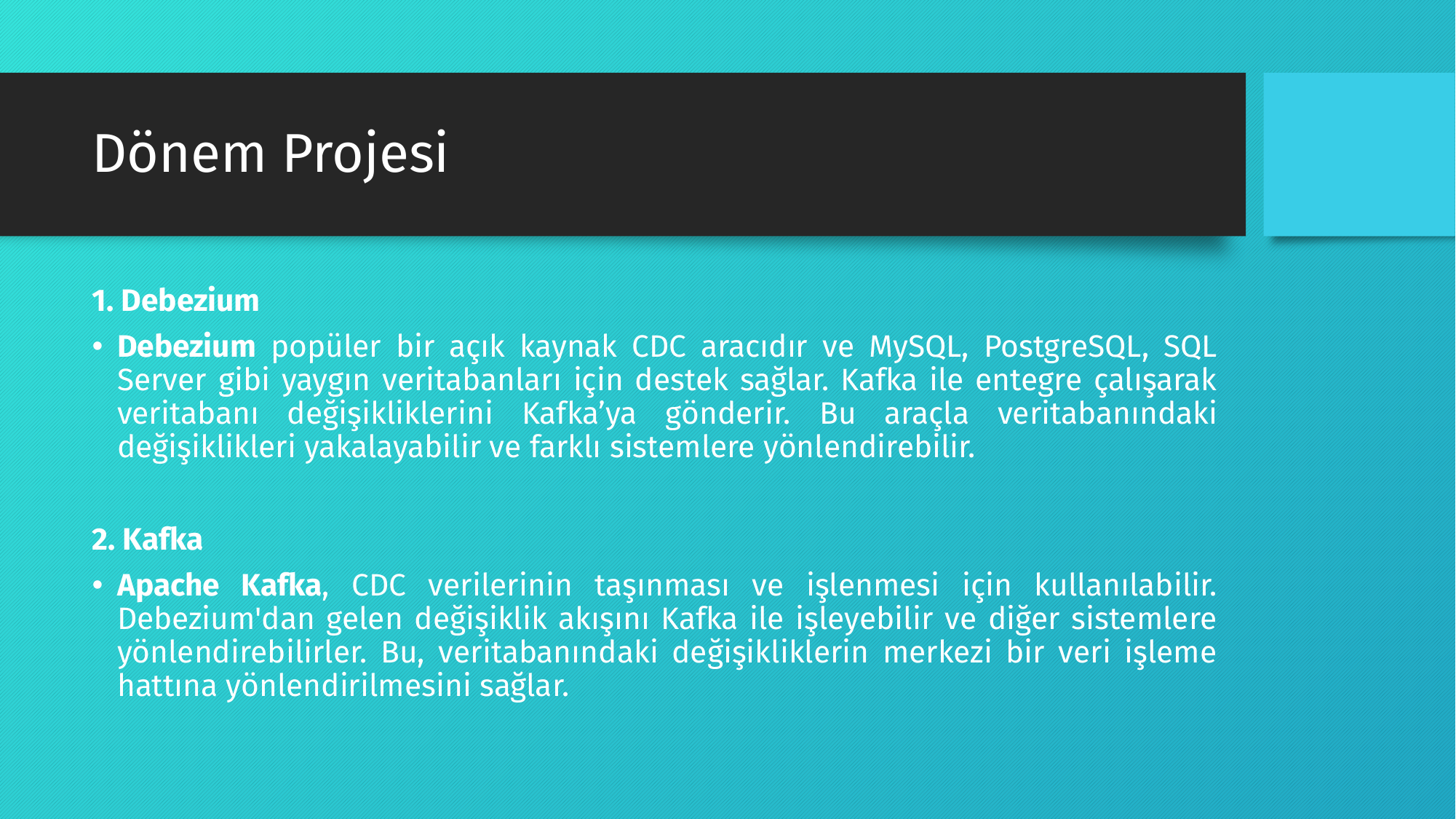

# Dönem Projesi
1. Debezium
Debezium popüler bir açık kaynak CDC aracıdır ve MySQL, PostgreSQL, SQL Server gibi yaygın veritabanları için destek sağlar. Kafka ile entegre çalışarak veritabanı değişikliklerini Kafka’ya gönderir. Bu araçla veritabanındaki değişiklikleri yakalayabilir ve farklı sistemlere yönlendirebilir.

2. Kafka
Apache Kafka, CDC verilerinin taşınması ve işlenmesi için kullanılabilir. Debezium'dan gelen değişiklik akışını Kafka ile işleyebilir ve diğer sistemlere yönlendirebilirler. Bu, veritabanındaki değişikliklerin merkezi bir veri işleme hattına yönlendirilmesini sağlar.